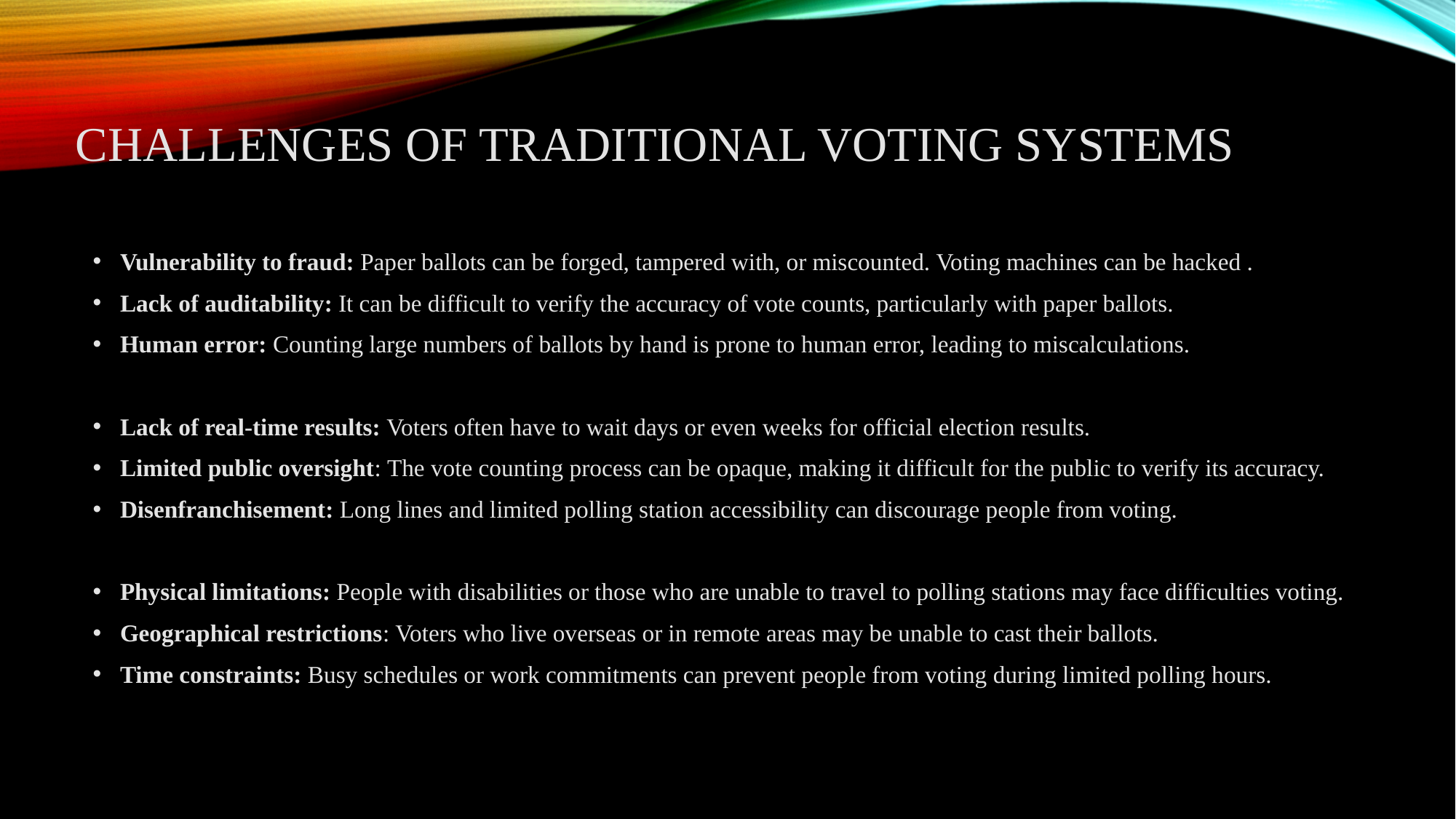

# Challenges of Traditional Voting Systems
Vulnerability to fraud: Paper ballots can be forged, tampered with, or miscounted. Voting machines can be hacked .
Lack of auditability: It can be difficult to verify the accuracy of vote counts, particularly with paper ballots.
Human error: Counting large numbers of ballots by hand is prone to human error, leading to miscalculations.

Lack of real-time results: Voters often have to wait days or even weeks for official election results.
Limited public oversight: The vote counting process can be opaque, making it difficult for the public to verify its accuracy.
Disenfranchisement: Long lines and limited polling station accessibility can discourage people from voting.

Physical limitations: People with disabilities or those who are unable to travel to polling stations may face difficulties voting.
Geographical restrictions: Voters who live overseas or in remote areas may be unable to cast their ballots.
Time constraints: Busy schedules or work commitments can prevent people from voting during limited polling hours.